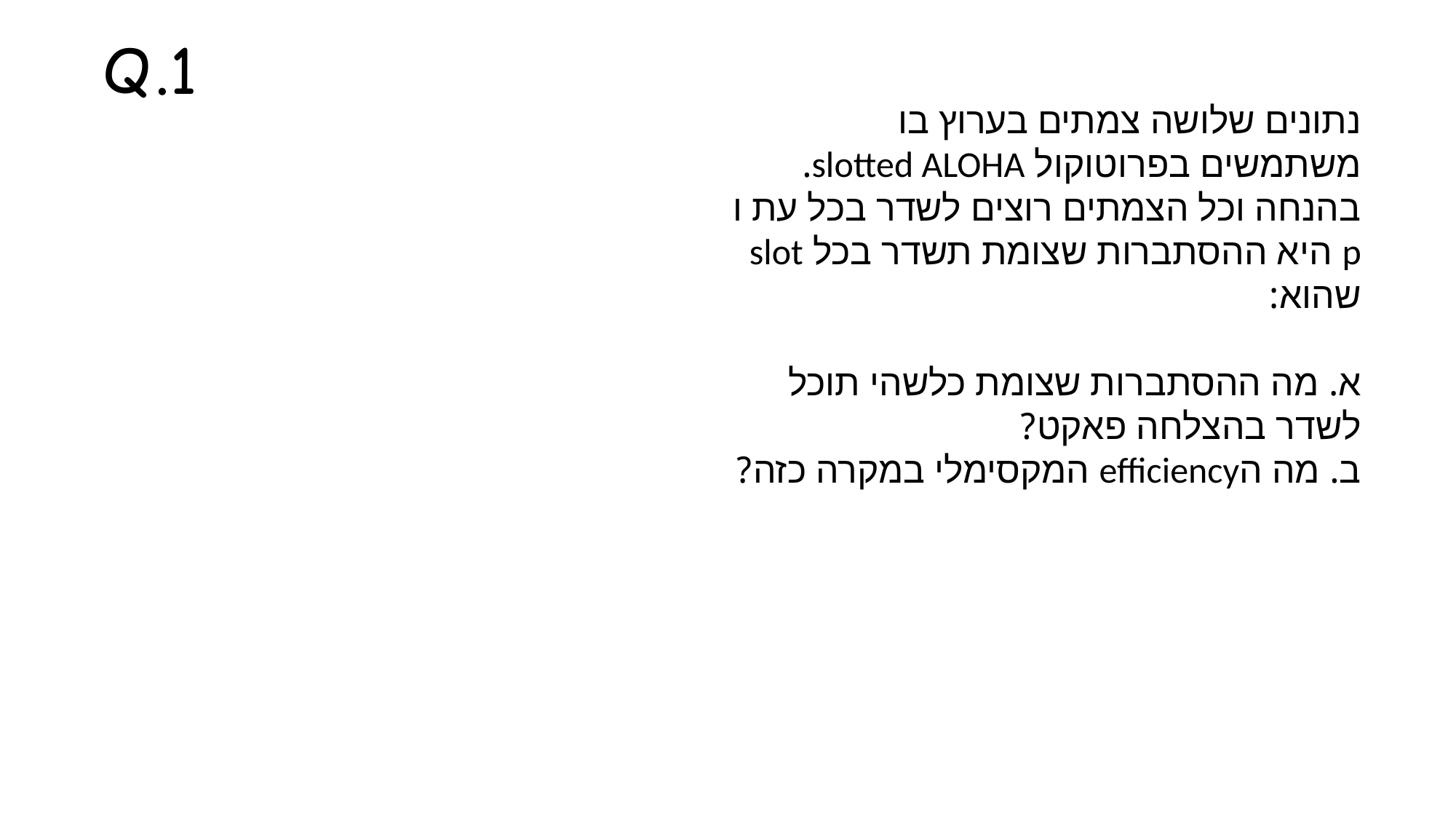

Q.1
נתונים שלושה צמתים בערוץ בו משתמשים בפרוטוקול slotted ALOHA. בהנחה וכל הצמתים רוצים לשדר בכל עת ו p היא ההסתברות שצומת תשדר בכל slot שהוא:

א. מה ההסתברות שצומת כלשהי תוכל לשדר בהצלחה פאקט?
ב. מה הefficiency המקסימלי במקרה כזה?